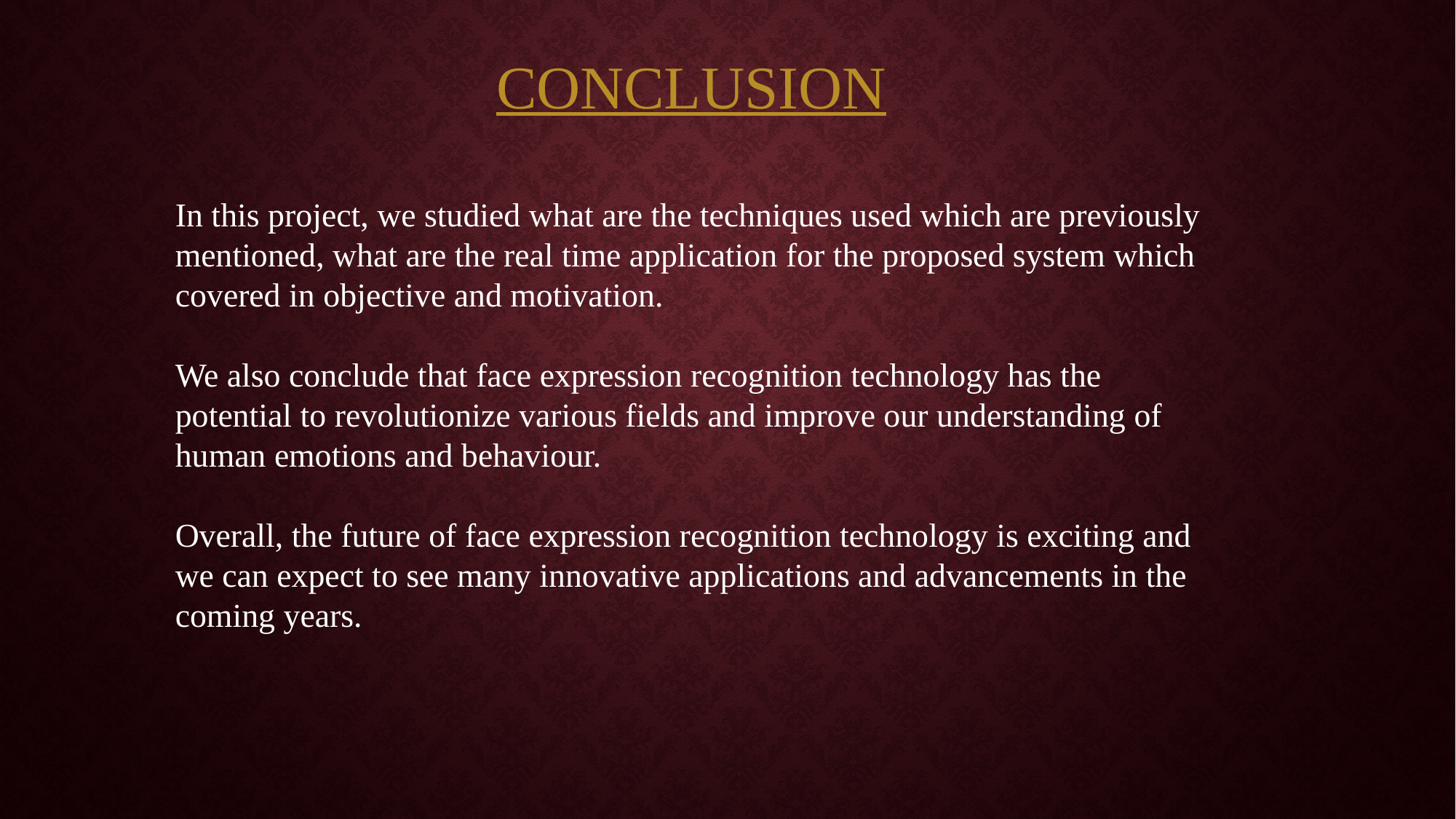

CONCLUSION
In this project, we studied what are the techniques used which are previously mentioned, what are the real time application for the proposed system which covered in objective and motivation.

We also conclude that face expression recognition technology has the potential to revolutionize various fields and improve our understanding of human emotions and behaviour.

Overall, the future of face expression recognition technology is exciting and we can expect to see many innovative applications and advancements in the coming years.